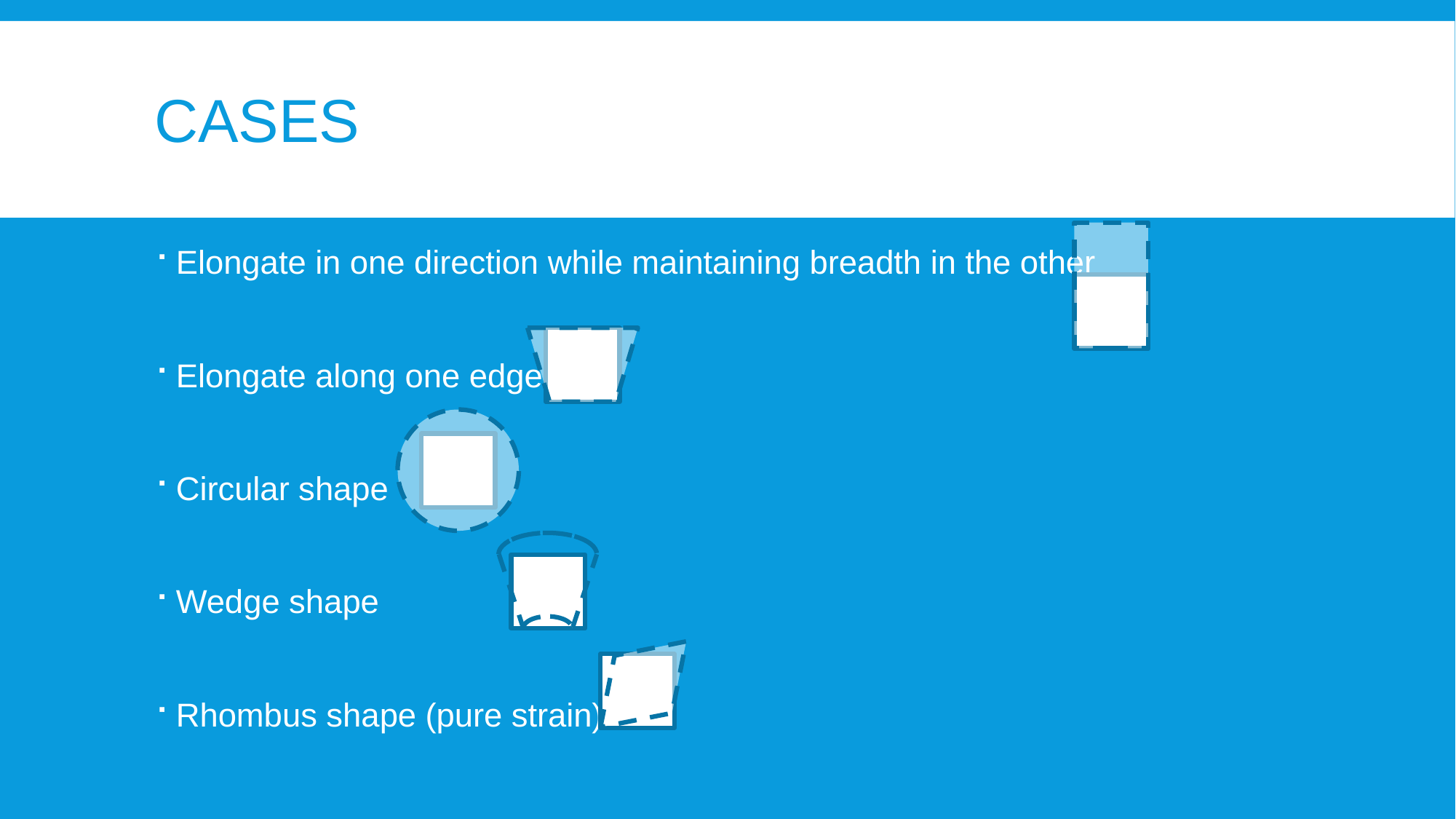

# Cases

Elongate in one direction while maintaining breadth in the other

Elongate along one edge

Circular shape

Wedge shape

Rhombus shape (pure strain)